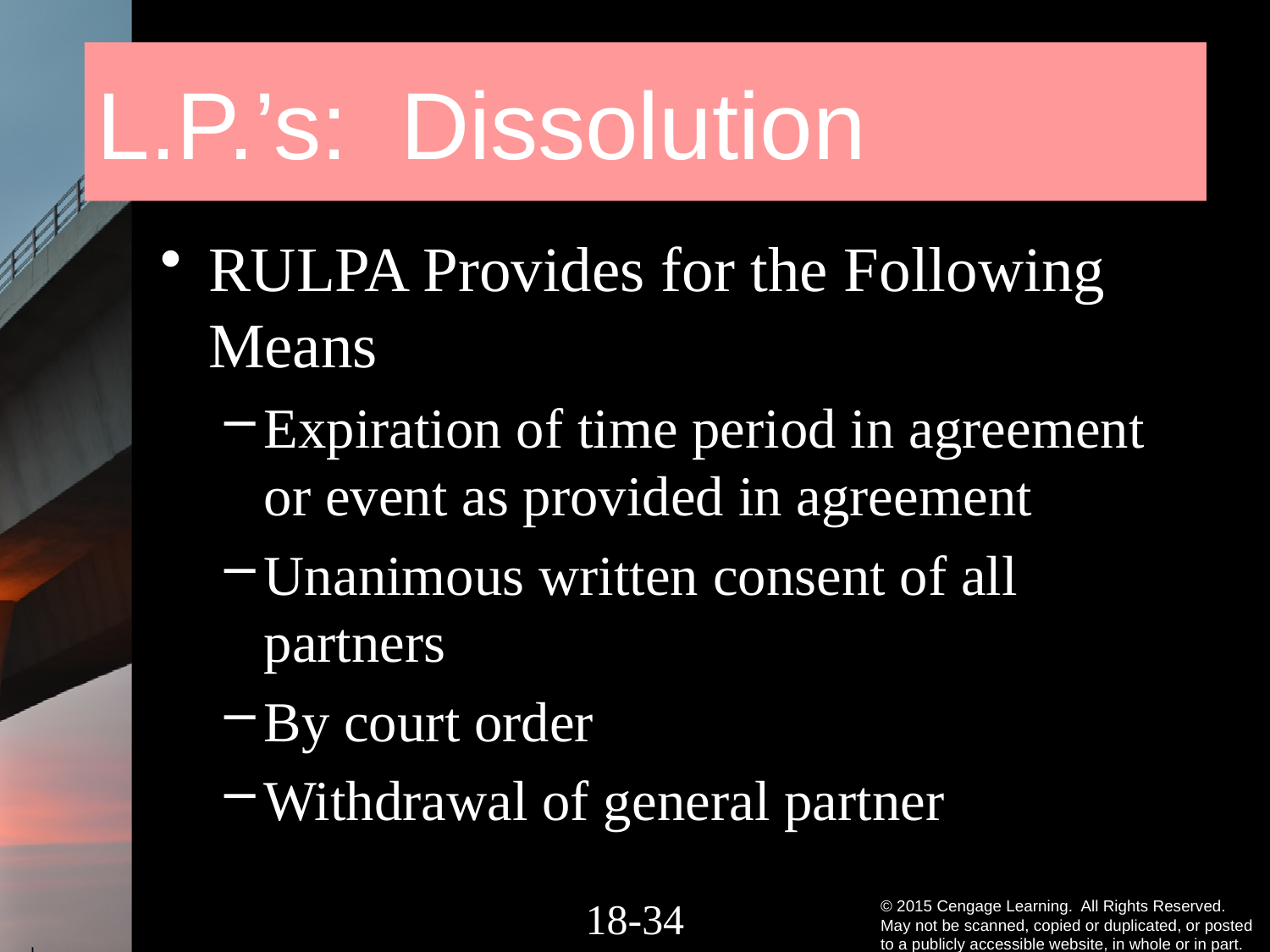

# L.P.’s:  Dissolution
RULPA Provides for the Following Means
Expiration of time period in agreement or event as provided in agreement
Unanimous written consent of all partners
By court order
Withdrawal of general partner
18-34